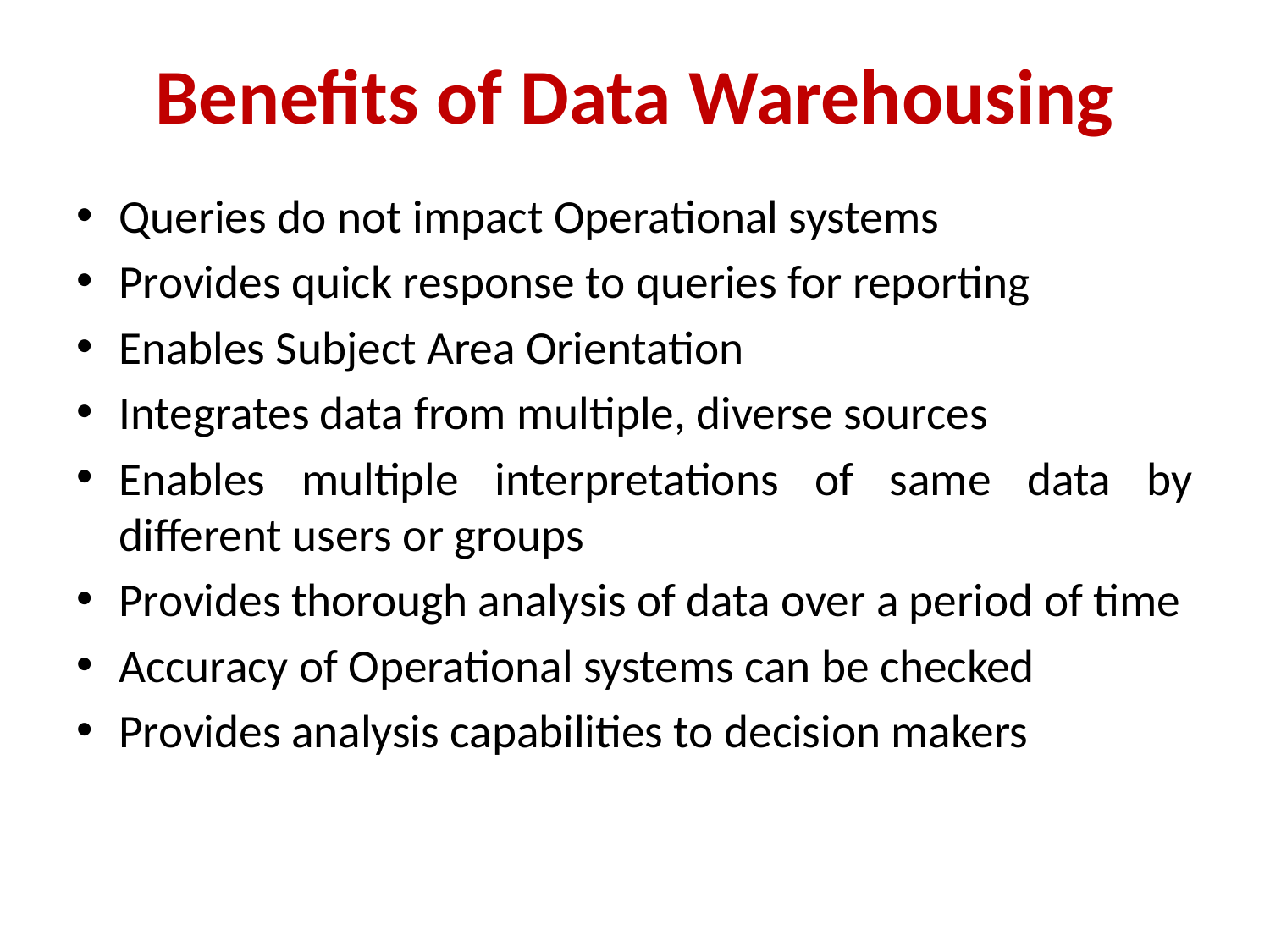

# Benefits of Data Warehousing
Queries do not impact Operational systems
Provides quick response to queries for reporting
Enables Subject Area Orientation
Integrates data from multiple, diverse sources
Enables multiple interpretations of same data by different users or groups
Provides thorough analysis of data over a period of time
Accuracy of Operational systems can be checked
Provides analysis capabilities to decision makers